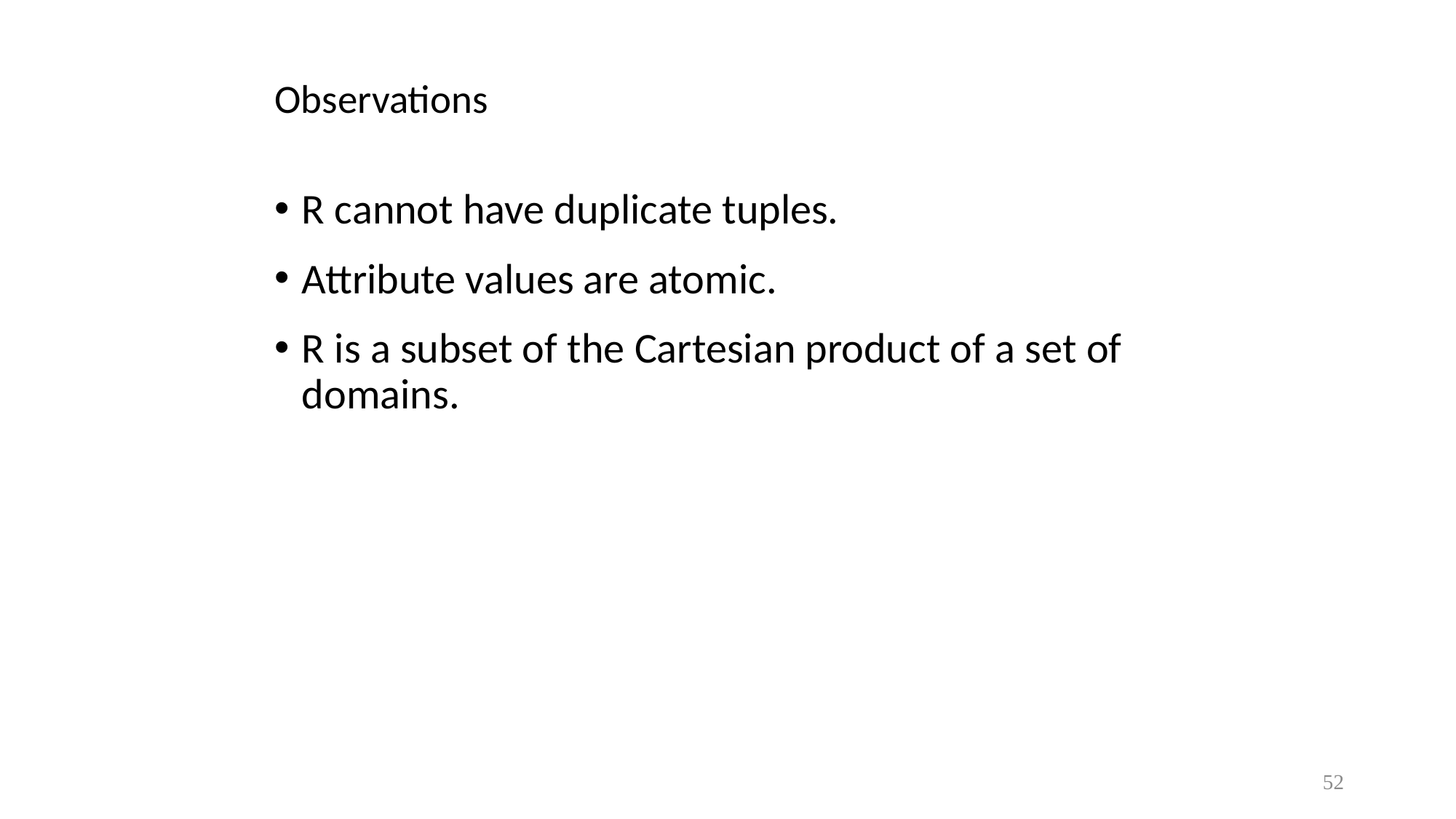

# Observations
R cannot have duplicate tuples.
Attribute values are atomic.
R is a subset of the Cartesian product of a set of domains.
52